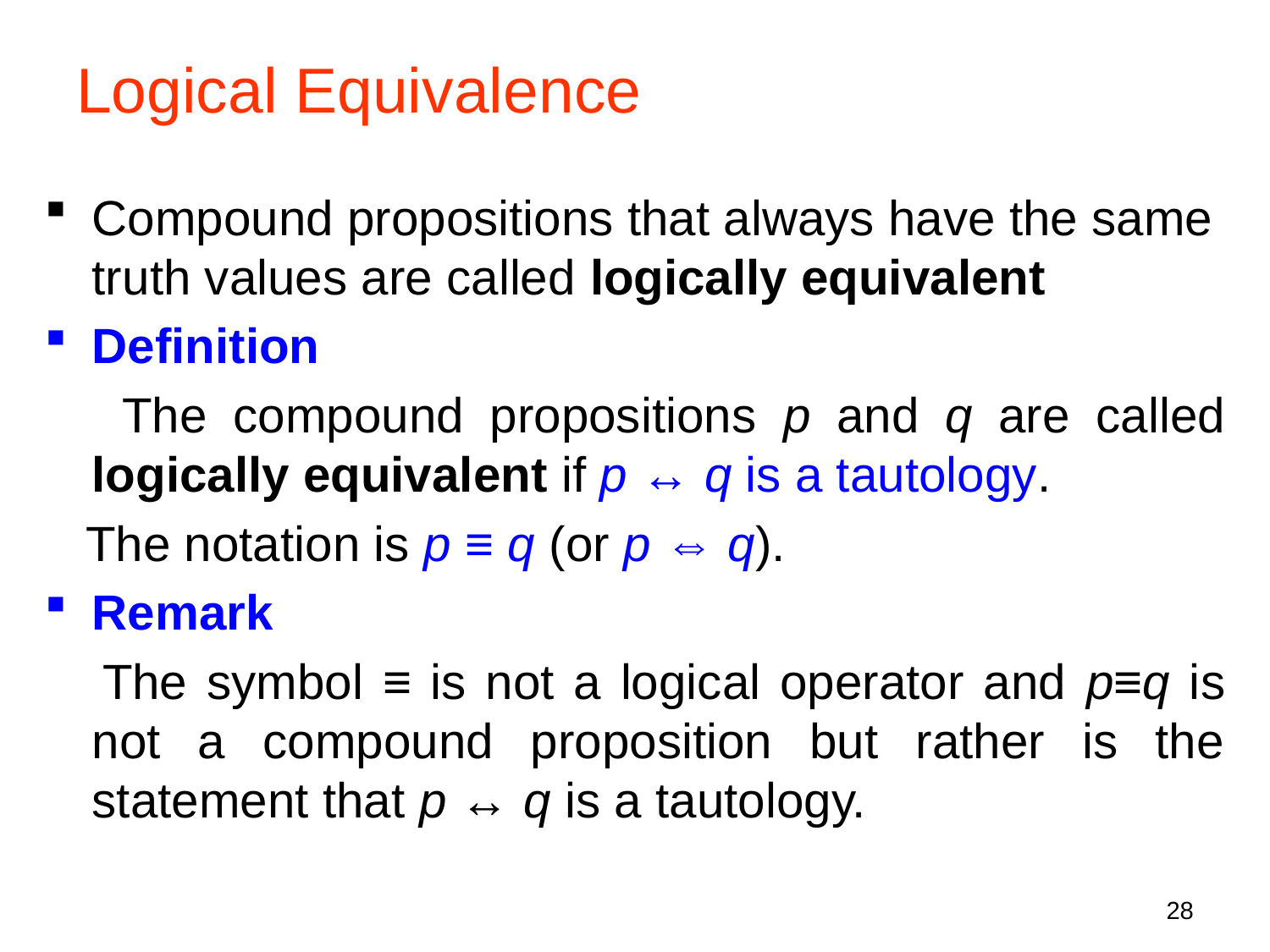

# Logical Equivalence
Compound propositions that always have the same truth values are called logically equivalent
Definition
   The compound propositions p and q are called logically equivalent if p ↔ q is a tautology.
   The notation is p ≡ q (or p ⇔ q).
Remark
   The symbol ≡ is not a logical operator and p≡q is not a compound proposition but rather is the statement that p ↔ q is a tautology.

28